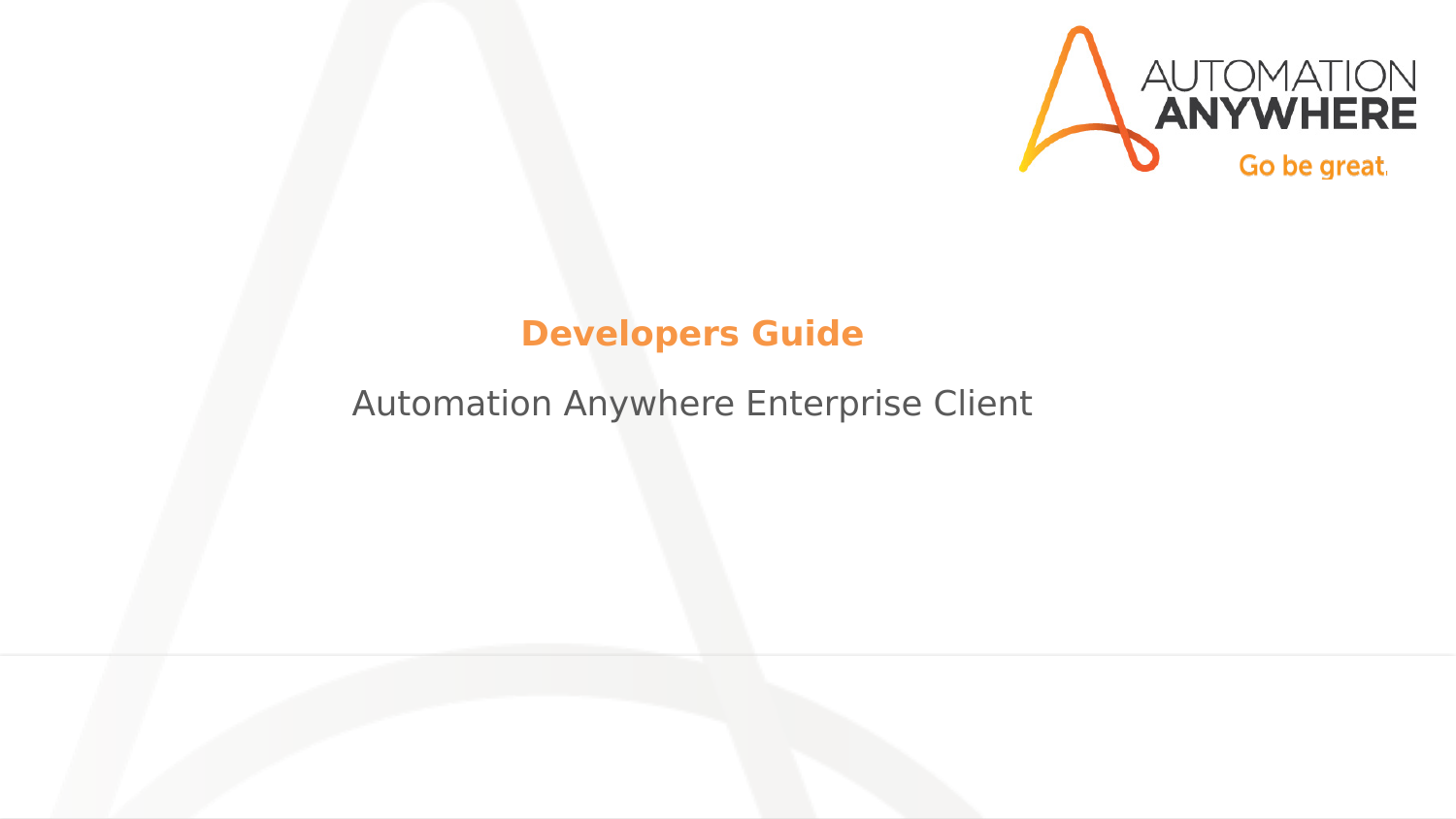

# Developers Guide
Automation Anywhere Enterprise Client